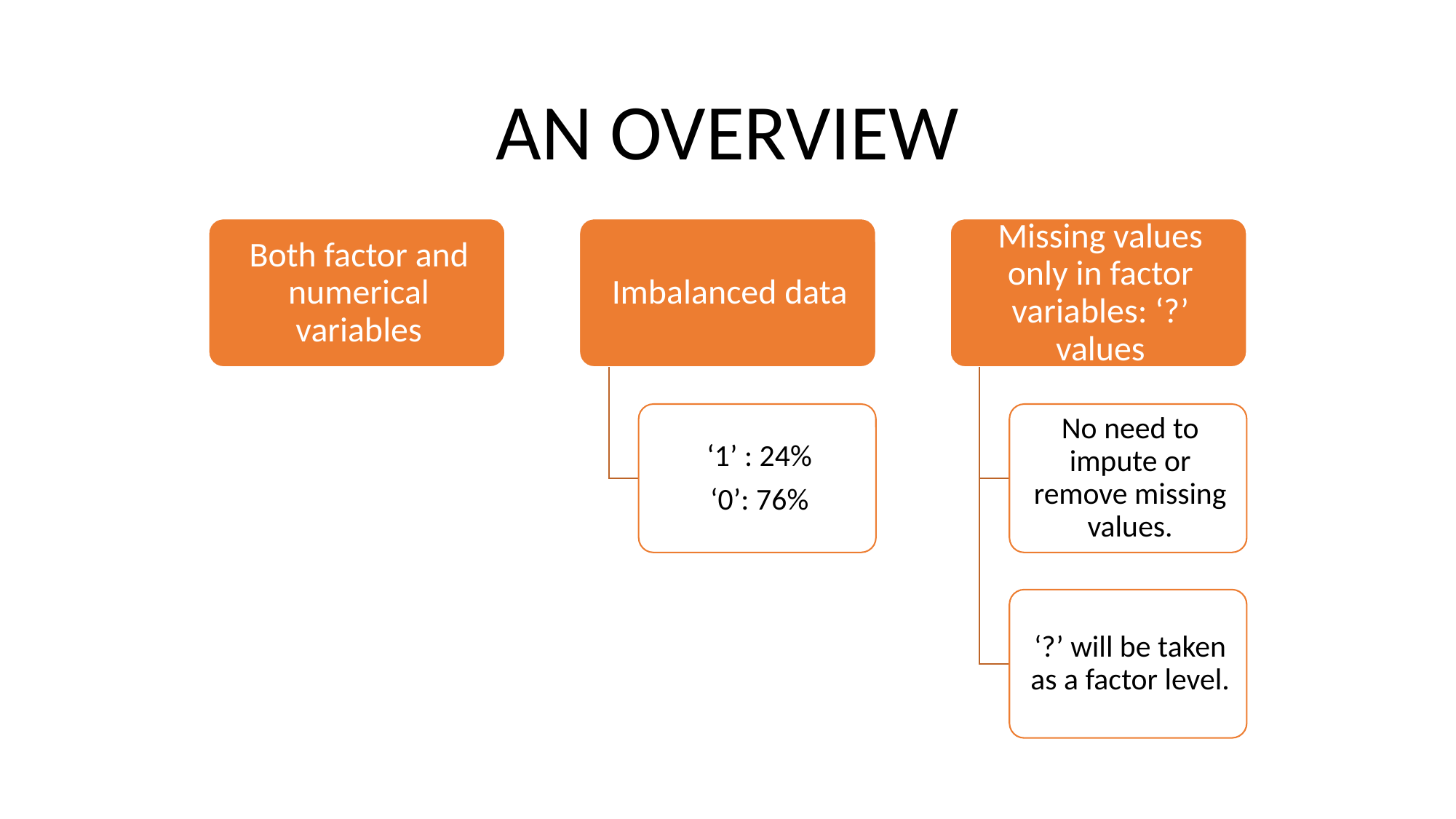

# AN OVERVIEW
Both factor and numerical variables
Imbalanced data
‘1’ : 24%
‘0’: 76%
Missing values only in factor variables: ‘?’ values
No need to impute or remove missing values.
‘?’ will be taken as a factor level.